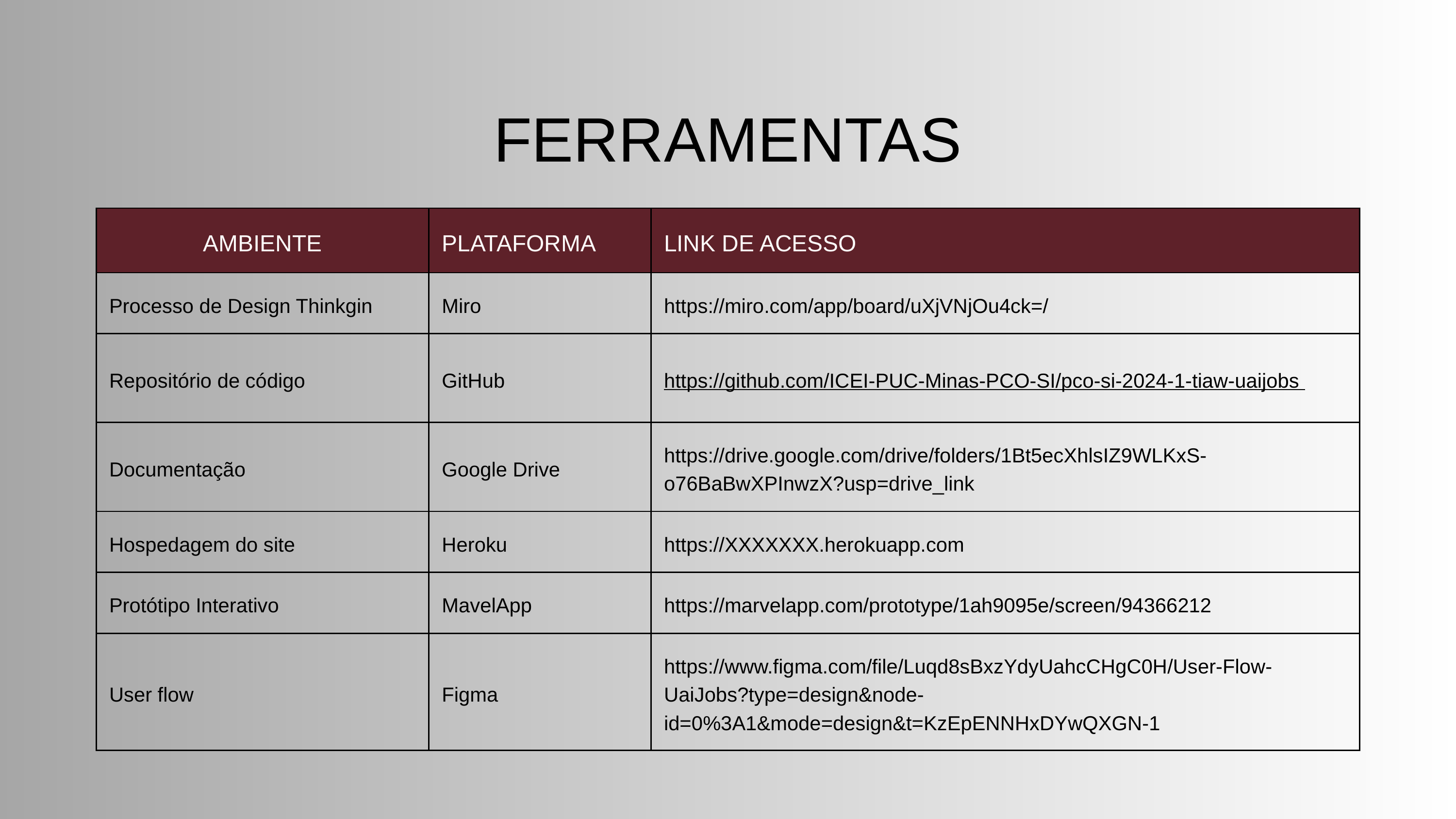

FERRAMENTAS
| AMBIENTE | PLATAFORMA | LINK DE ACESSO |
| --- | --- | --- |
| Processo de Design Thinkgin | Miro | https://miro.com/app/board/uXjVNjOu4ck=/ |
| Repositório de código | GitHub | https://github.com/ICEI-PUC-Minas-PCO-SI/pco-si-2024-1-tiaw-uaijobs |
| Documentação | Google Drive | https://drive.google.com/drive/folders/1Bt5ecXhlsIZ9WLKxS-o76BaBwXPInwzX?usp=drive\_link |
| Hospedagem do site | Heroku | https://XXXXXXX.herokuapp.com |
| Protótipo Interativo | MavelApp | https://marvelapp.com/prototype/1ah9095e/screen/94366212 |
| User flow | Figma | https://www.figma.com/file/Luqd8sBxzYdyUahcCHgC0H/User-Flow-UaiJobs?type=design&node-id=0%3A1&mode=design&t=KzEpENNHxDYwQXGN-1 |